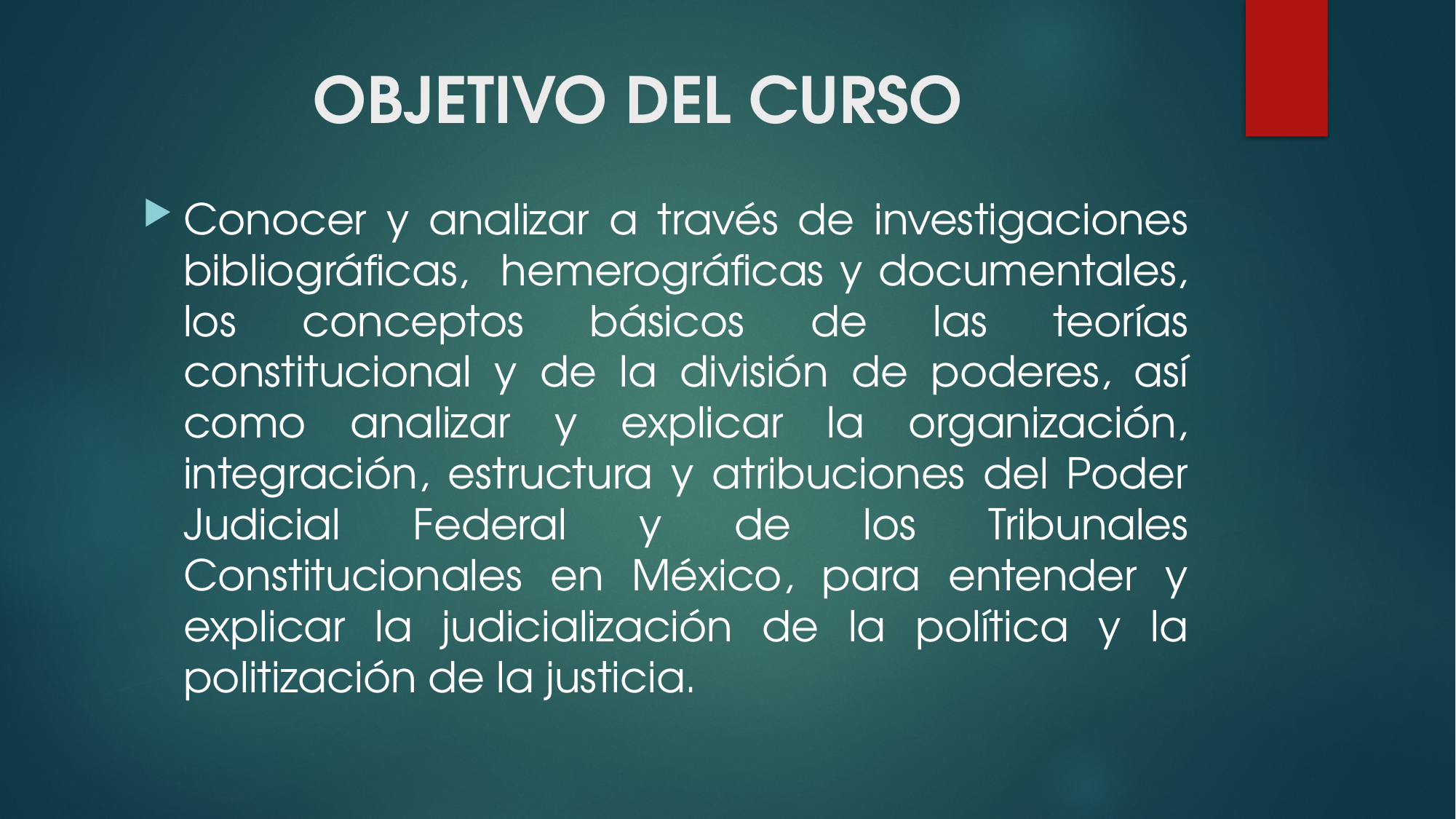

# OBJETIVO DEL CURSO
Conocer y analizar a través de investigaciones bibliográficas,  hemerográficas y documentales, los conceptos básicos de las teorías constitucional y de la división de poderes, así como analizar y explicar la organización, integración, estructura y atribuciones del Poder Judicial Federal y de los Tribunales Constitucionales en México, para entender y explicar la judicialización de la política y la politización de la justicia.